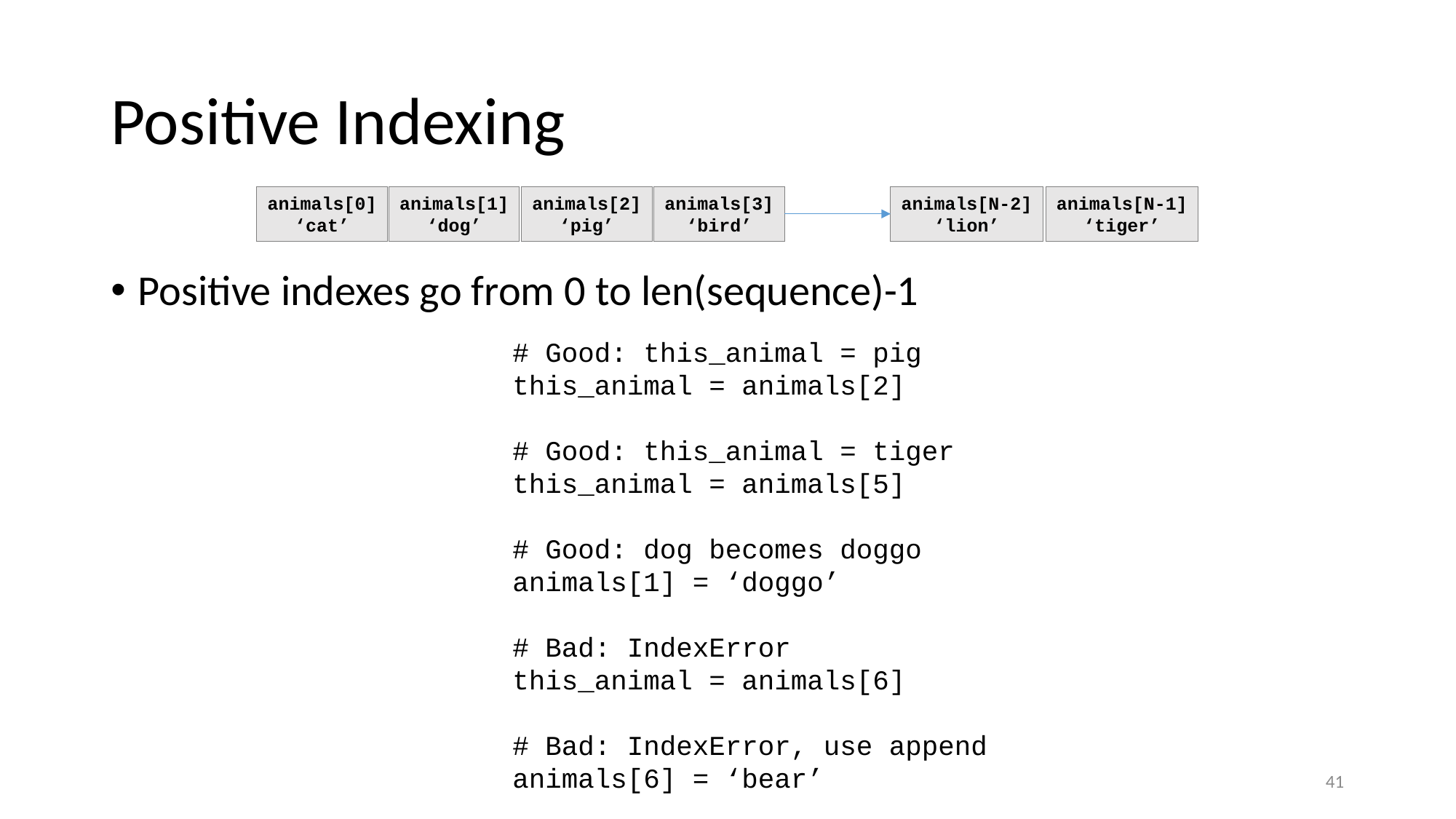

# Positive Indexing
animals[0]
‘cat’
animals[1]
‘dog’
animals[2]
‘pig’
animals[3]
‘bird’
animals[N-2]
‘lion’
animals[N-1]
‘tiger’
Positive indexes go from 0 to len(sequence)-1

# Good: this_animal = pig
this_animal = animals[2]

# Good: this_animal = tiger
this_animal = animals[5]

# Good: dog becomes doggo
animals[1] = ‘doggo’

# Bad: IndexError
this_animal = animals[6]

# Bad: IndexError, use append
animals[6] = ‘bear’
41